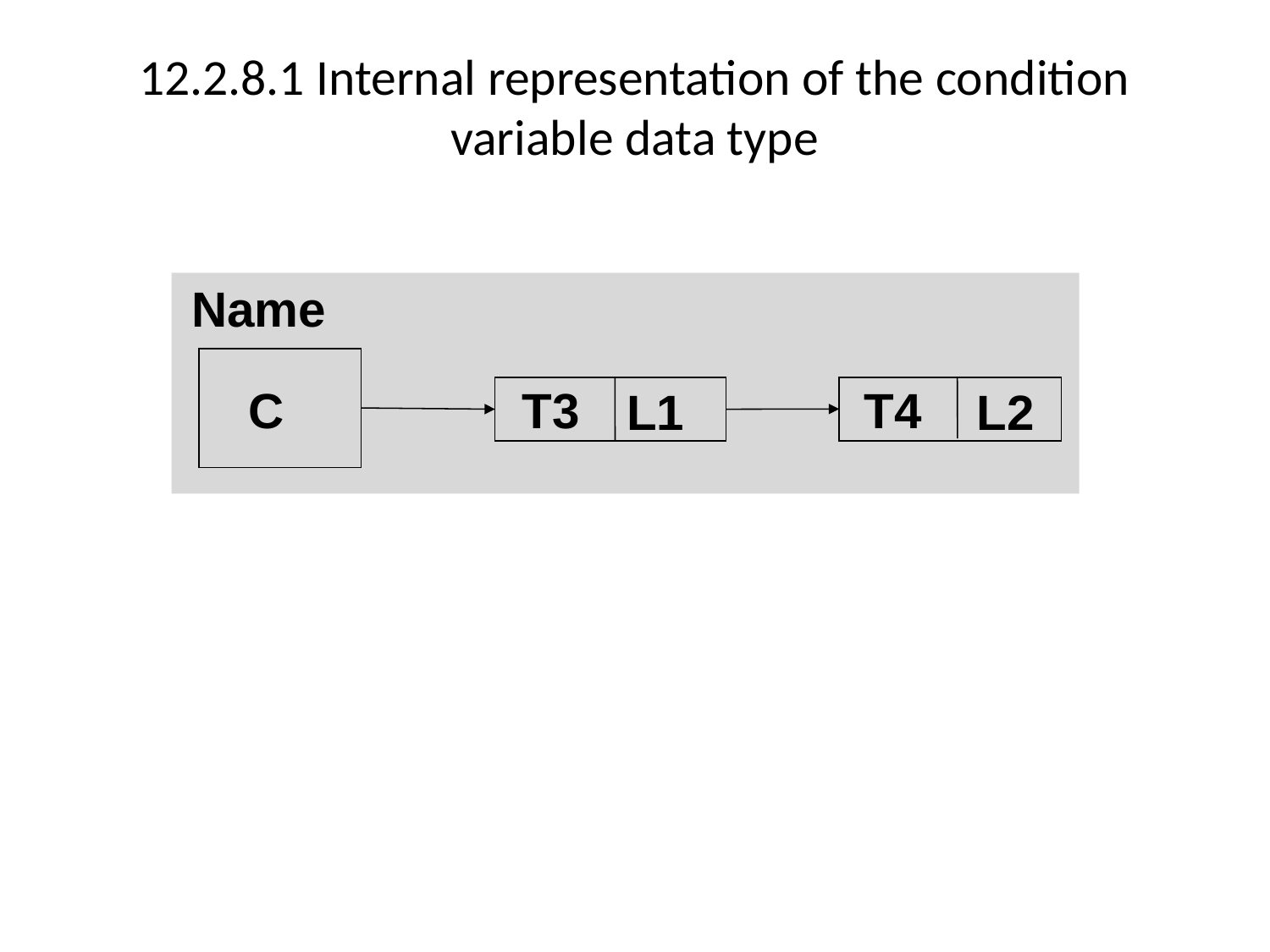

# 12.2.8.1 Internal representation of the condition variable data type

Name

T4
T3
C
L1
L2